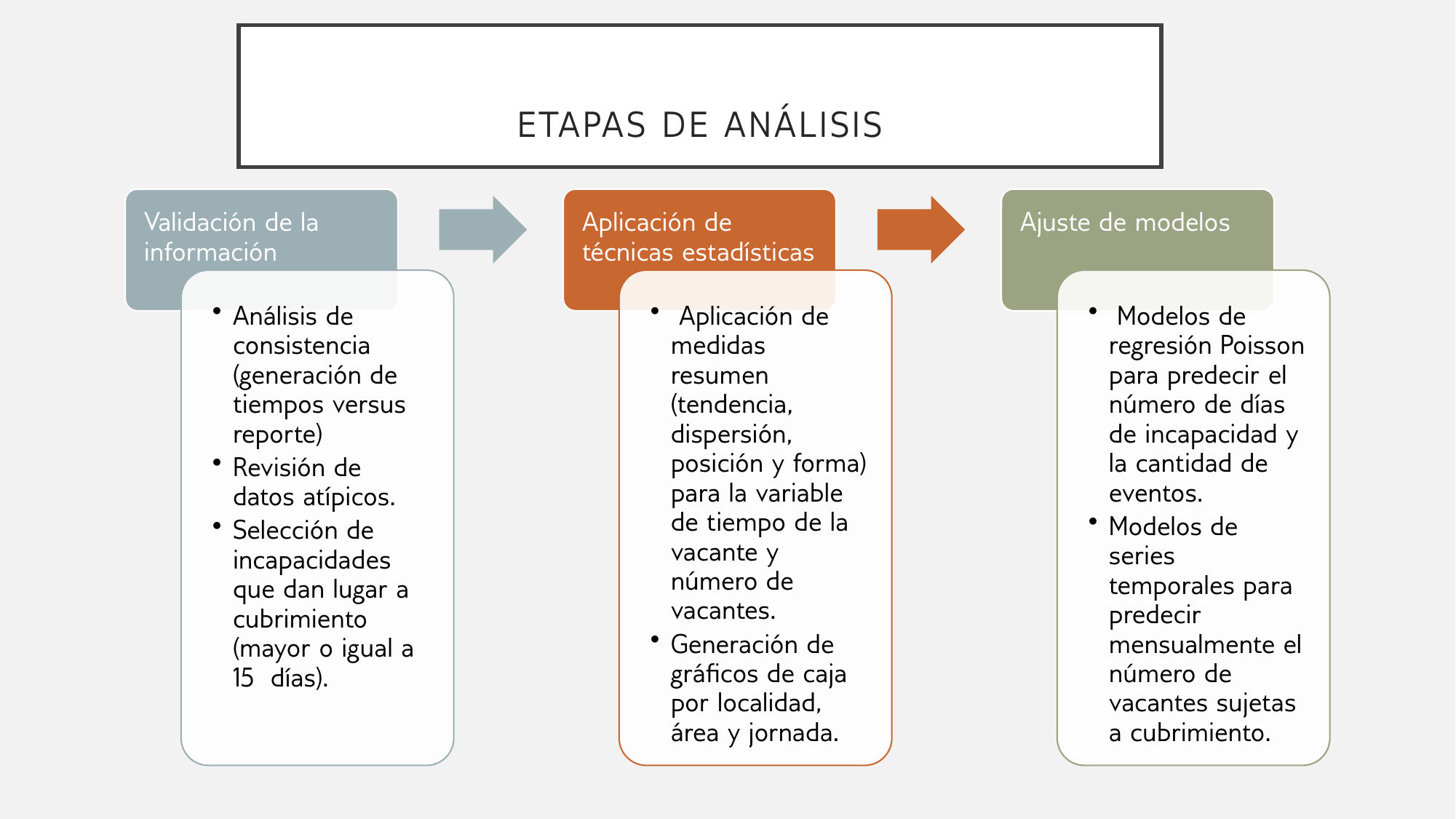

# Etapas de análisis
Validación de la información
Análisis de consistencia (generación de tiempos versus reporte)
Revisión de datos atípicos.
Selección de incapacidades que dan lugar a cubrimiento (mayor o igual a 15  días).

Aplicación de técnicas estadísticas
 Aplicación de medidas resumen (tendencia, dispersión, posición y forma) para la variable de tiempo de la vacante y número de vacantes.
Generación de gráficos de caja por localidad, área y jornada.

Ajuste de modelos
 Modelos de regresión Poisson para predecir el número de días de incapacidad y la cantidad de eventos.
Modelos de series temporales para predecir mensualmente el número de vacantes sujetas a cubrimiento.